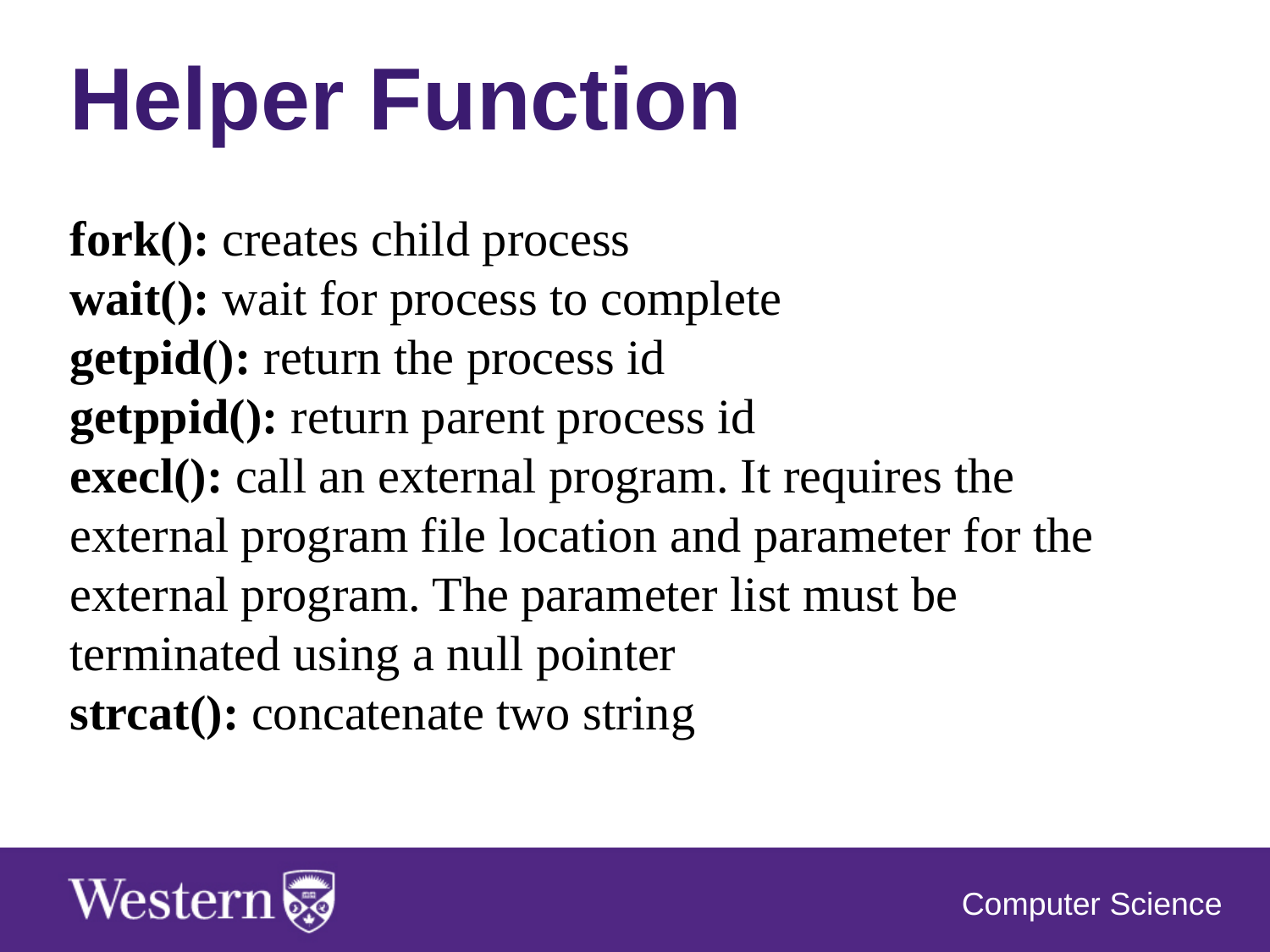

Helper Function

fork(): creates child process
wait(): wait for process to complete
getpid(): return the process id
getppid(): return parent process id
execl(): call an external program. It requires the external program file location and parameter for the external program. The parameter list must be terminated using a null pointer
strcat(): concatenate two string

Computer Science